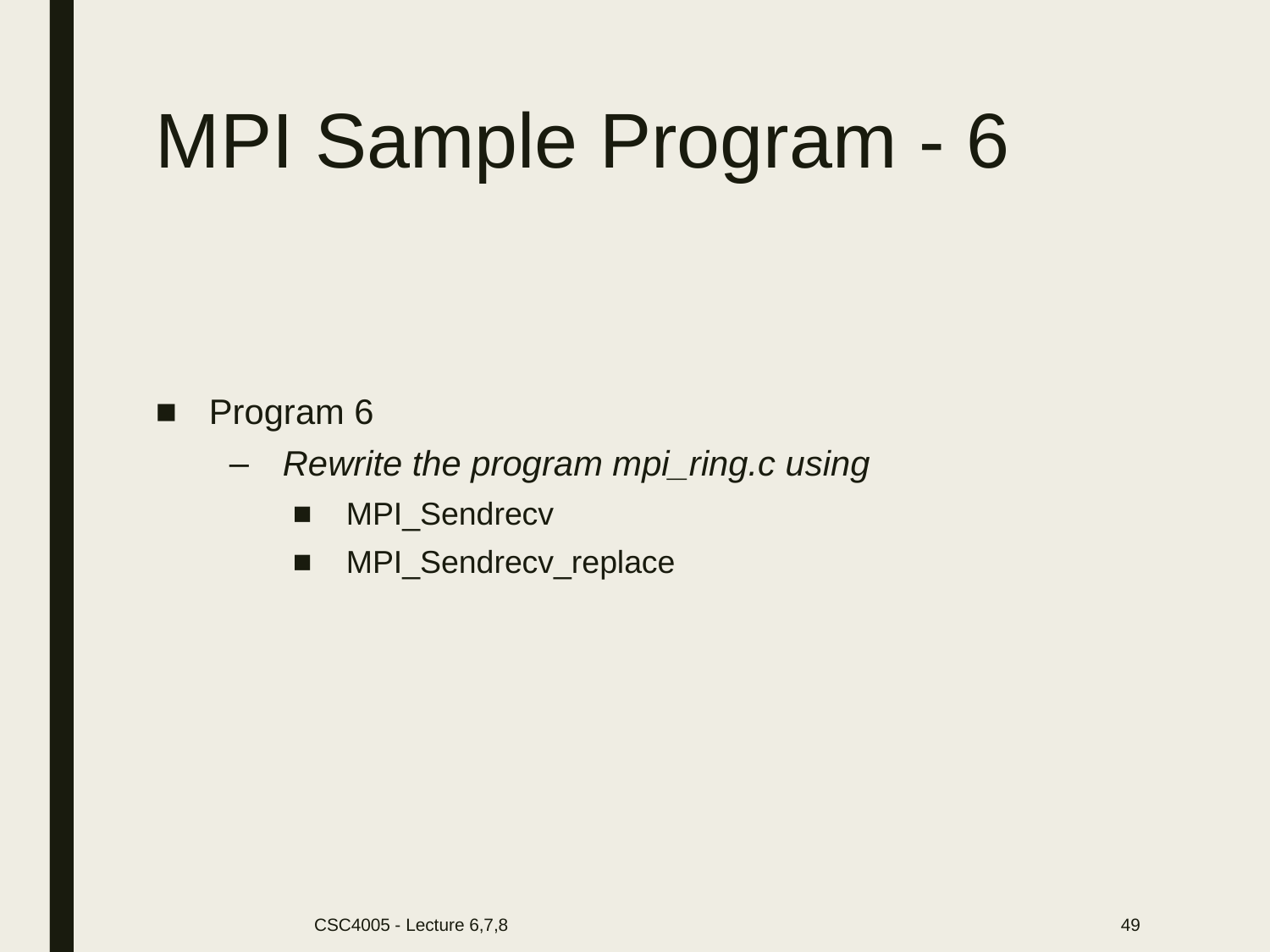

# MPI Sample Program - 6
Program 6
Rewrite the program mpi_ring.c using
MPI_Sendrecv
MPI_Sendrecv_replace

CSC4005 - Lecture 6,7,8
49